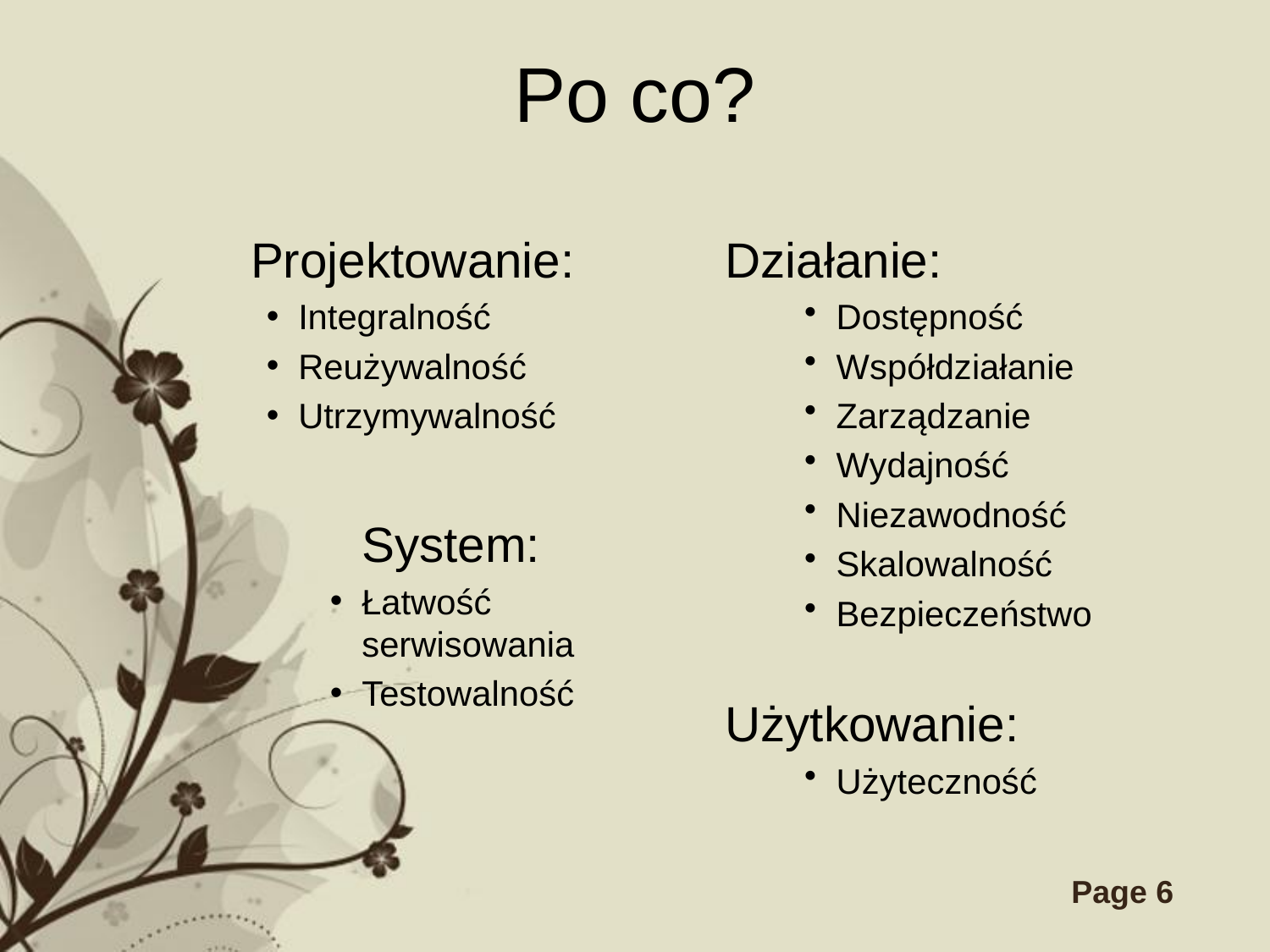

# Po co?
		Projektowanie:
Integralność
Reużywalność
Utrzymywalność

		System:
Łatwość serwisowania
Testowalność

	Działanie:
Dostępność
Współdziałanie
Zarządzanie
Wydajność
Niezawodność
Skalowalność
Bezpieczeństwo

	Użytkowanie:
Użyteczność